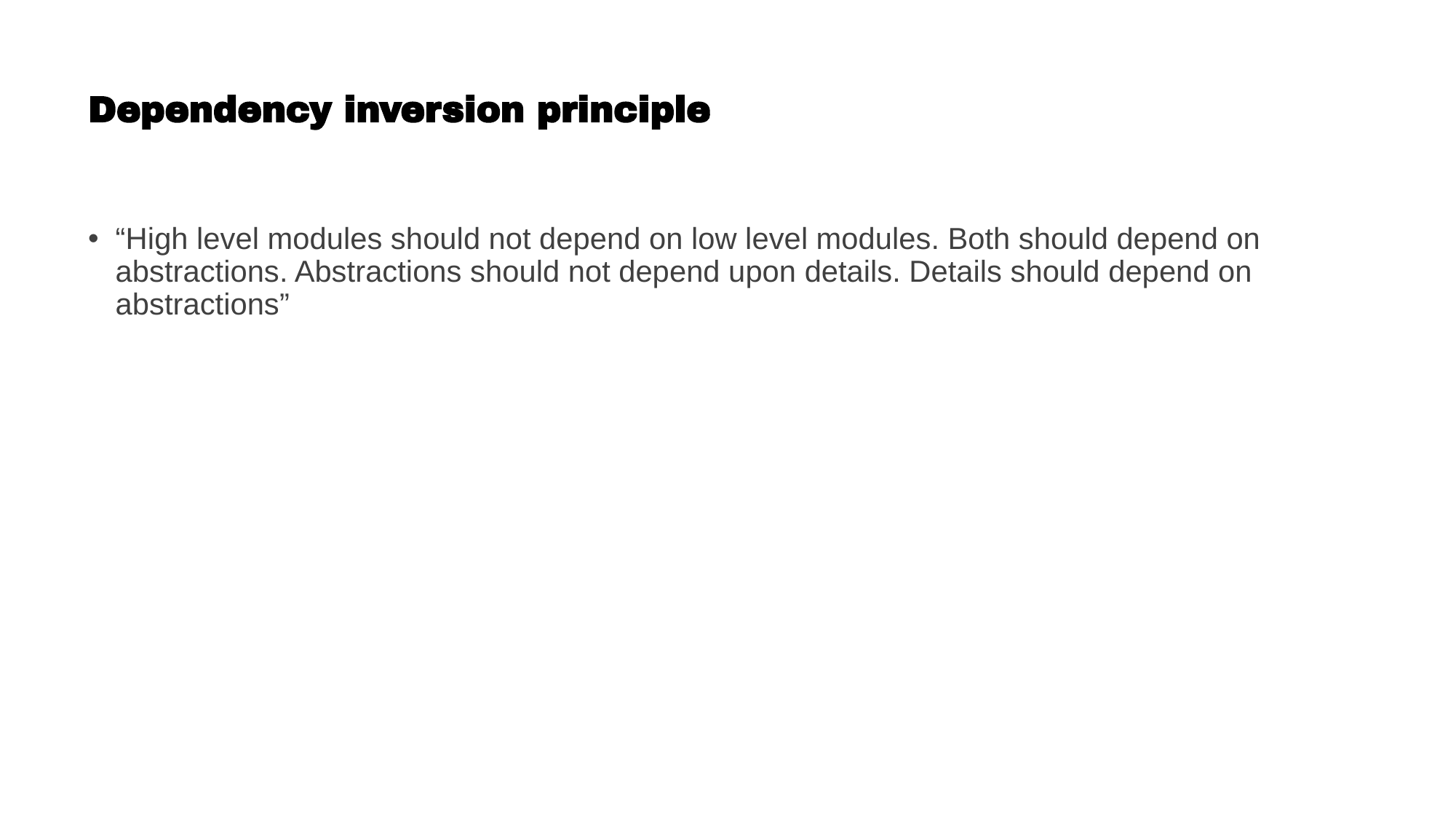

# Dependency inversion principle
“High level modules should not depend on low level modules. Both should depend on abstractions. Abstractions should not depend upon details. Details should depend on abstractions”